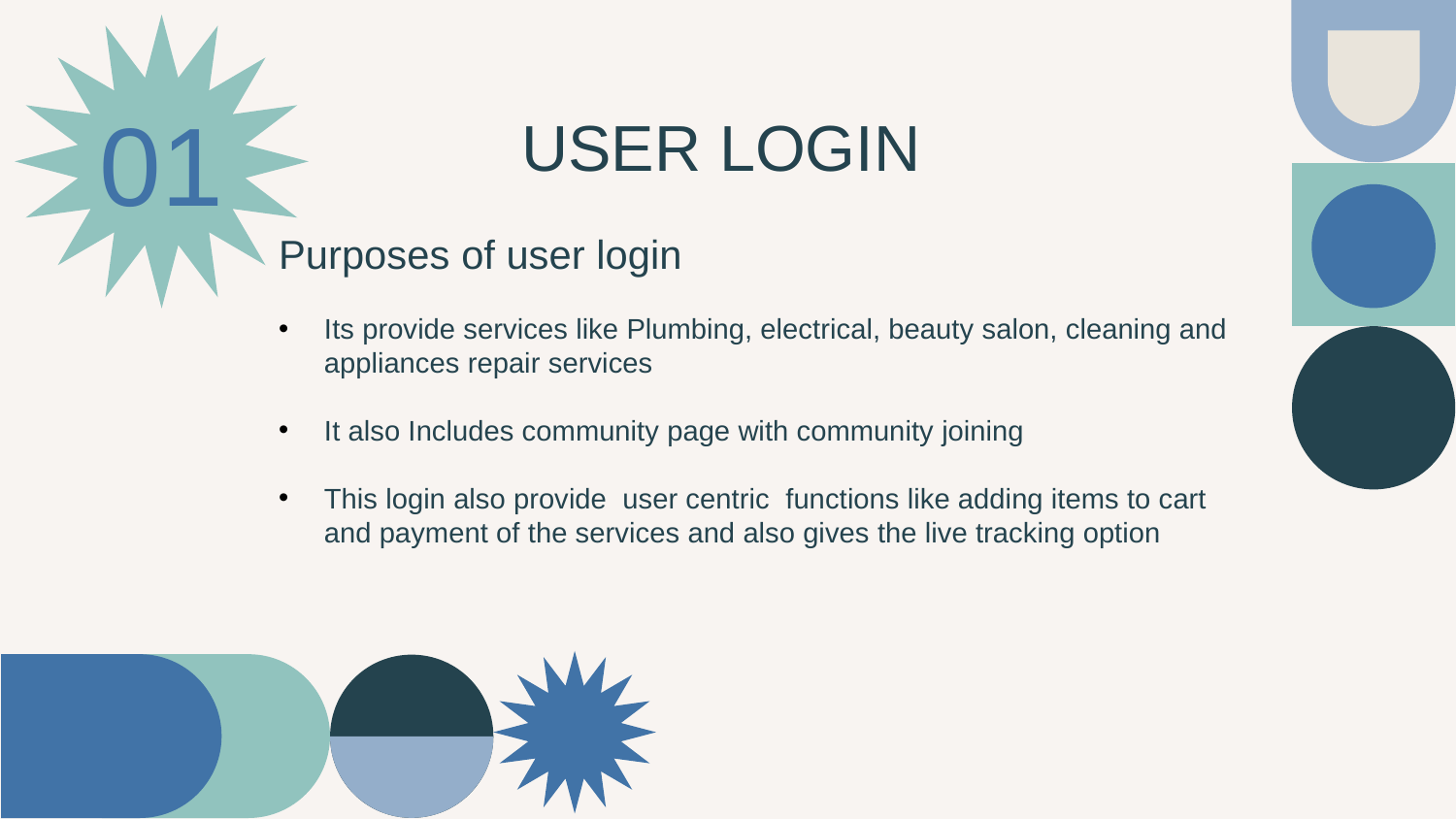

# USER LOGIN
01
Purposes of user login

Its provide services like Plumbing, electrical, beauty salon, cleaning and  appliances repair services

It also Includes community page with community joining

This login also provide  user centric  functions like adding items to cart and payment of the services and also gives the live tracking option